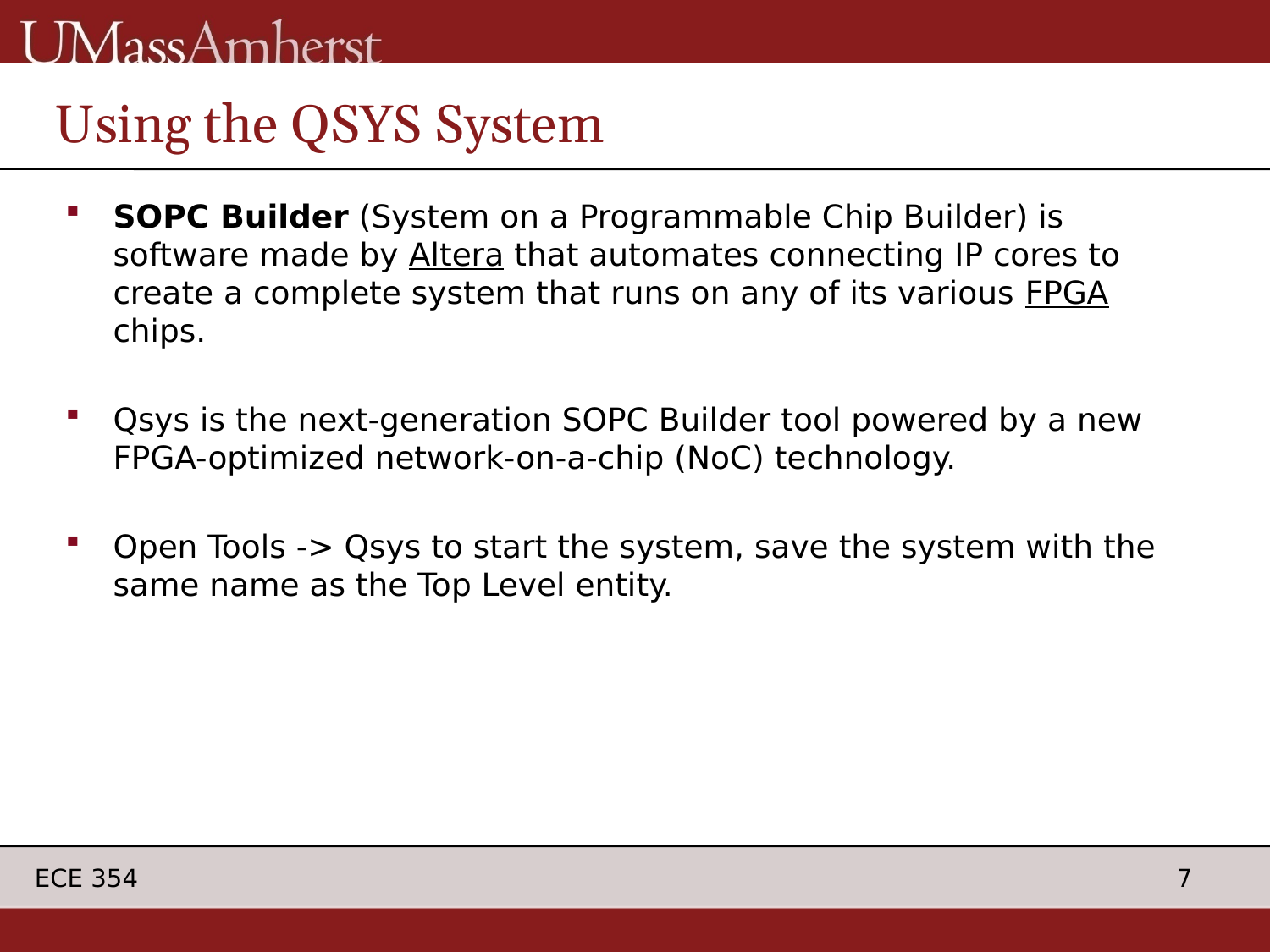

# Using the QSYS System
SOPC Builder (System on a Programmable Chip Builder) is software made by Altera that automates connecting IP cores to create a complete system that runs on any of its various FPGA chips.

Qsys is the next-generation SOPC Builder tool powered by a new FPGA-optimized network-on-a-chip (NoC) technology.

Open Tools -> Qsys to start the system, save the system with the same name as the Top Level entity.